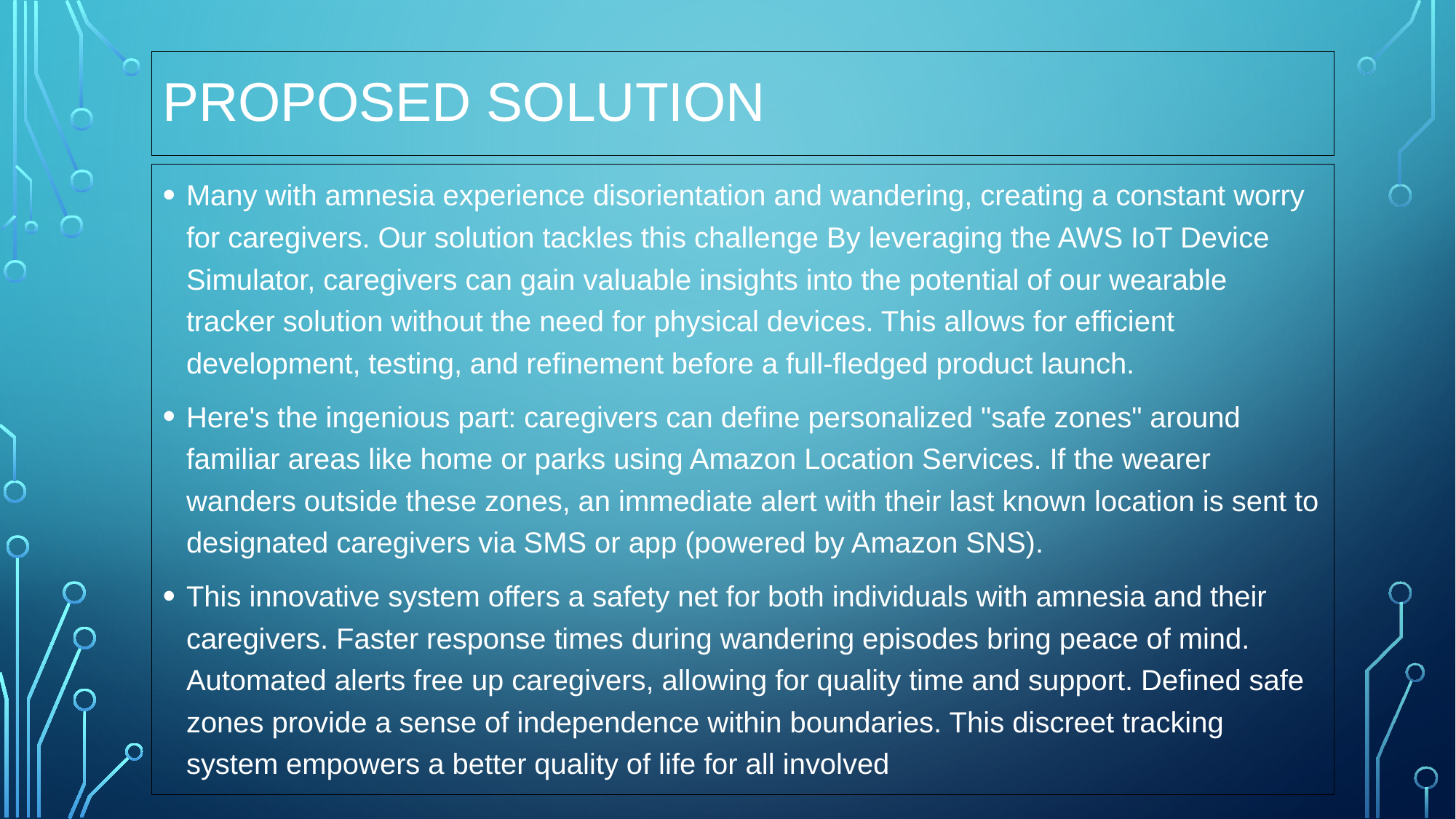

# Proposed solution
Many with amnesia experience disorientation and wandering, creating a constant worry for caregivers. Our solution tackles this challenge By leveraging the AWS IoT Device Simulator, caregivers can gain valuable insights into the potential of our wearable tracker solution without the need for physical devices. This allows for efficient development, testing, and refinement before a full-fledged product launch.
Here's the ingenious part: caregivers can define personalized "safe zones" around familiar areas like home or parks using Amazon Location Services. If the wearer wanders outside these zones, an immediate alert with their last known location is sent to designated caregivers via SMS or app (powered by Amazon SNS).
This innovative system offers a safety net for both individuals with amnesia and their caregivers. Faster response times during wandering episodes bring peace of mind. Automated alerts free up caregivers, allowing for quality time and support. Defined safe zones provide a sense of independence within boundaries. This discreet tracking system empowers a better quality of life for all involved